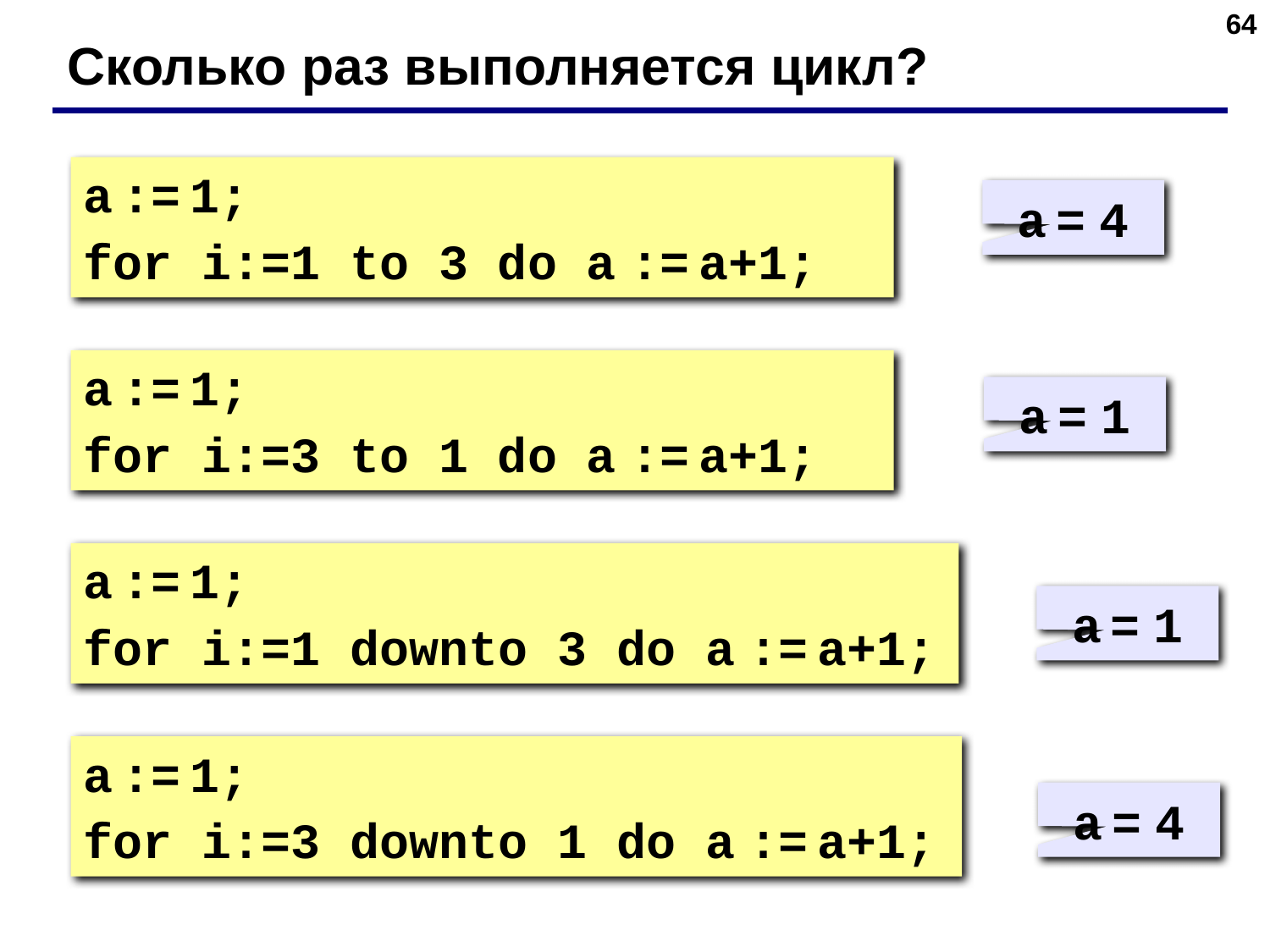

64
Сколько раз выполняется цикл?

a := 1;
for i:=1 to 3 do a := a+1;
a = 4
a := 1;
for i:=3 to 1 do a := a+1;
a = 1
a := 1;
for i:=1 downto 3 do a := a+1;
a = 1
a := 1;
for i:=3 downto 1 do a := a+1;
a = 4